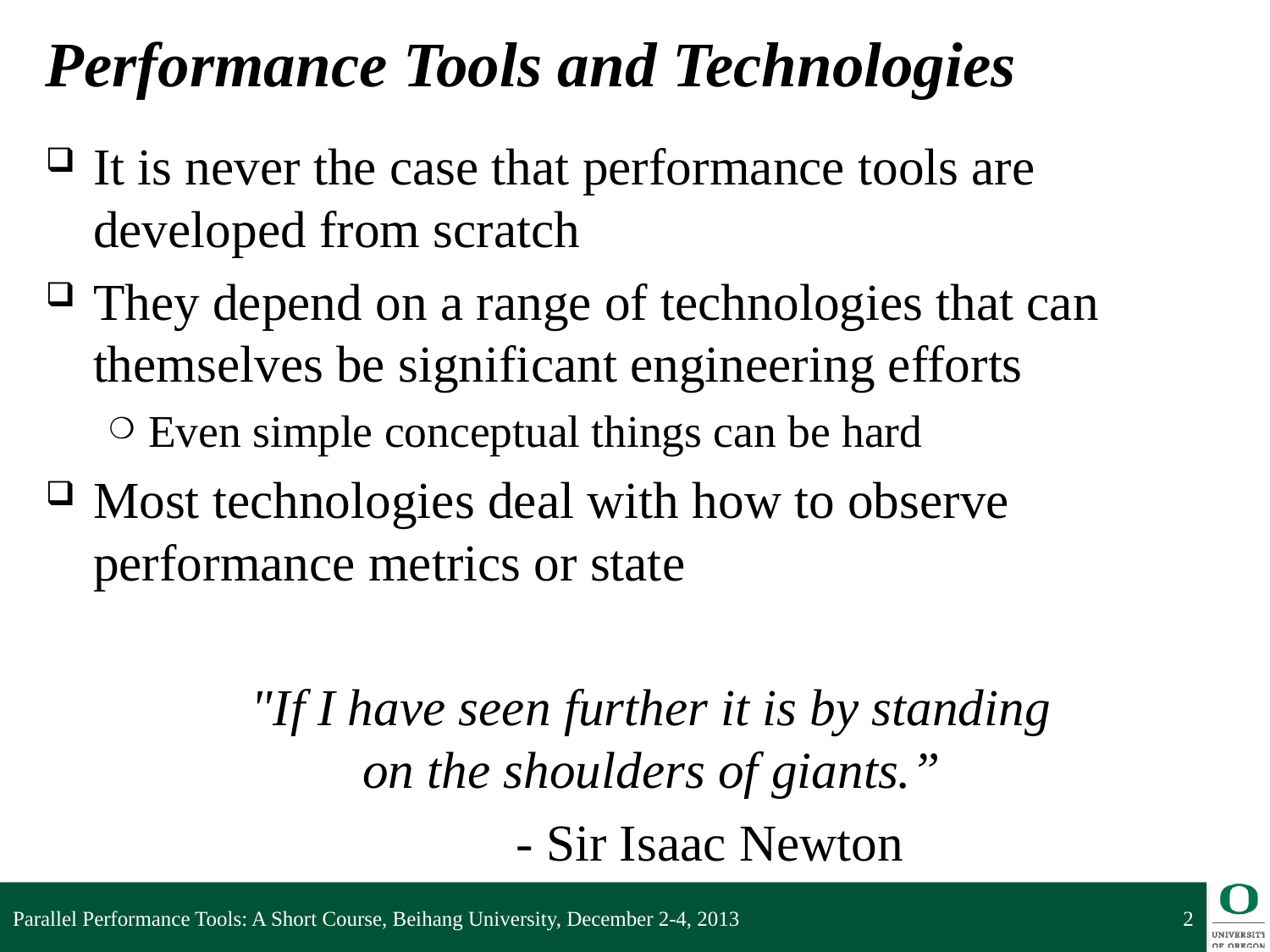

# Performance Tools and Technologies
It is never the case that performance tools are developed from scratch
They depend on a range of technologies that can themselves be significant engineering efforts
Even simple conceptual things can be hard
Most technologies deal with how to observe performance metrics or state

"If I have seen further it is by standing
on the shoulders of giants.”
										- Sir Isaac Newton
Parallel Performance Tools: A Short Course, Beihang University, December 2-4, 2013
2